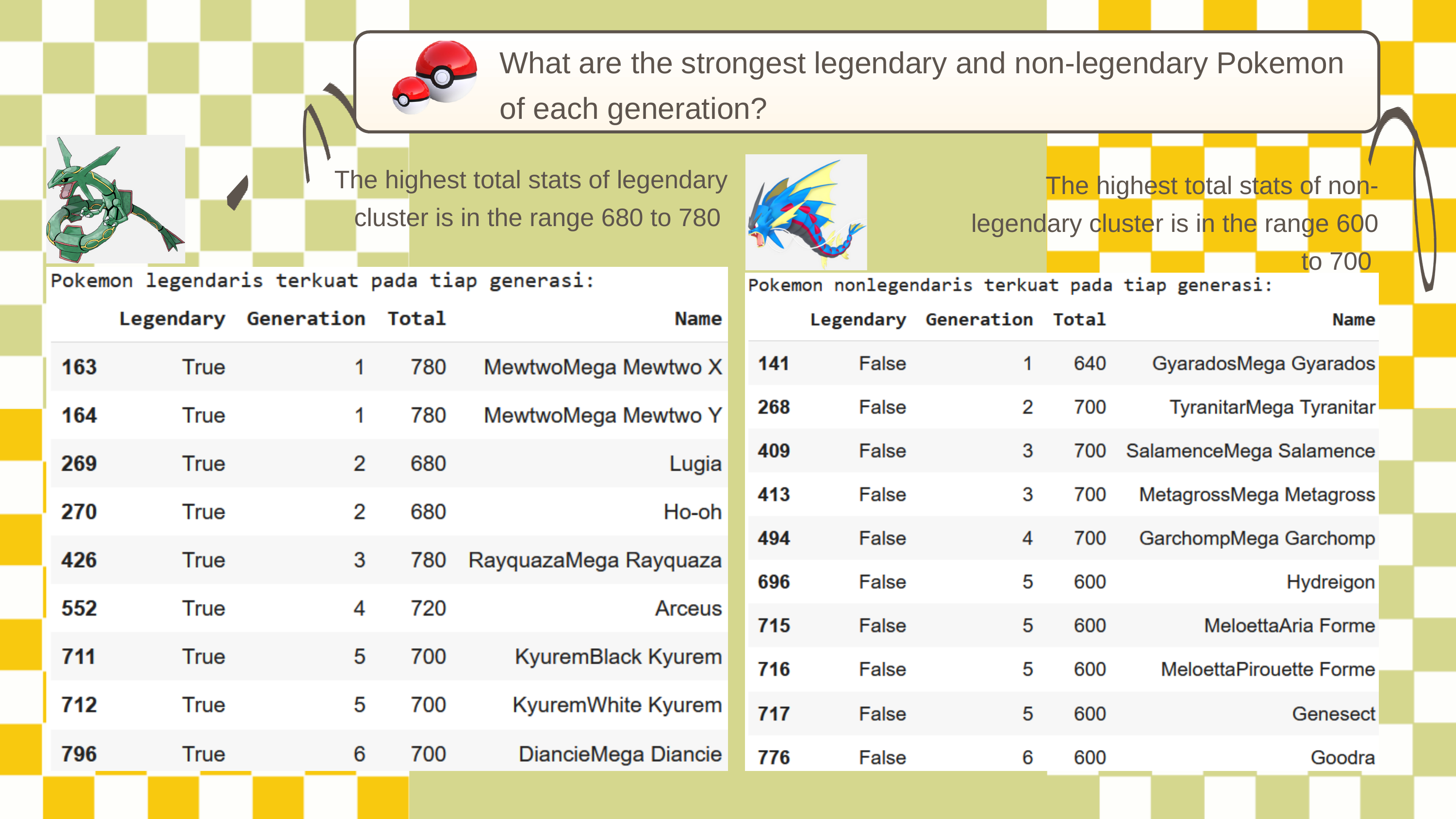

What are the strongest legendary and non-legendary Pokemon of each generation?

The highest total stats of legendary cluster is in the range 680 to 780
The highest total stats of non-legendary cluster is in the range 600 to 700